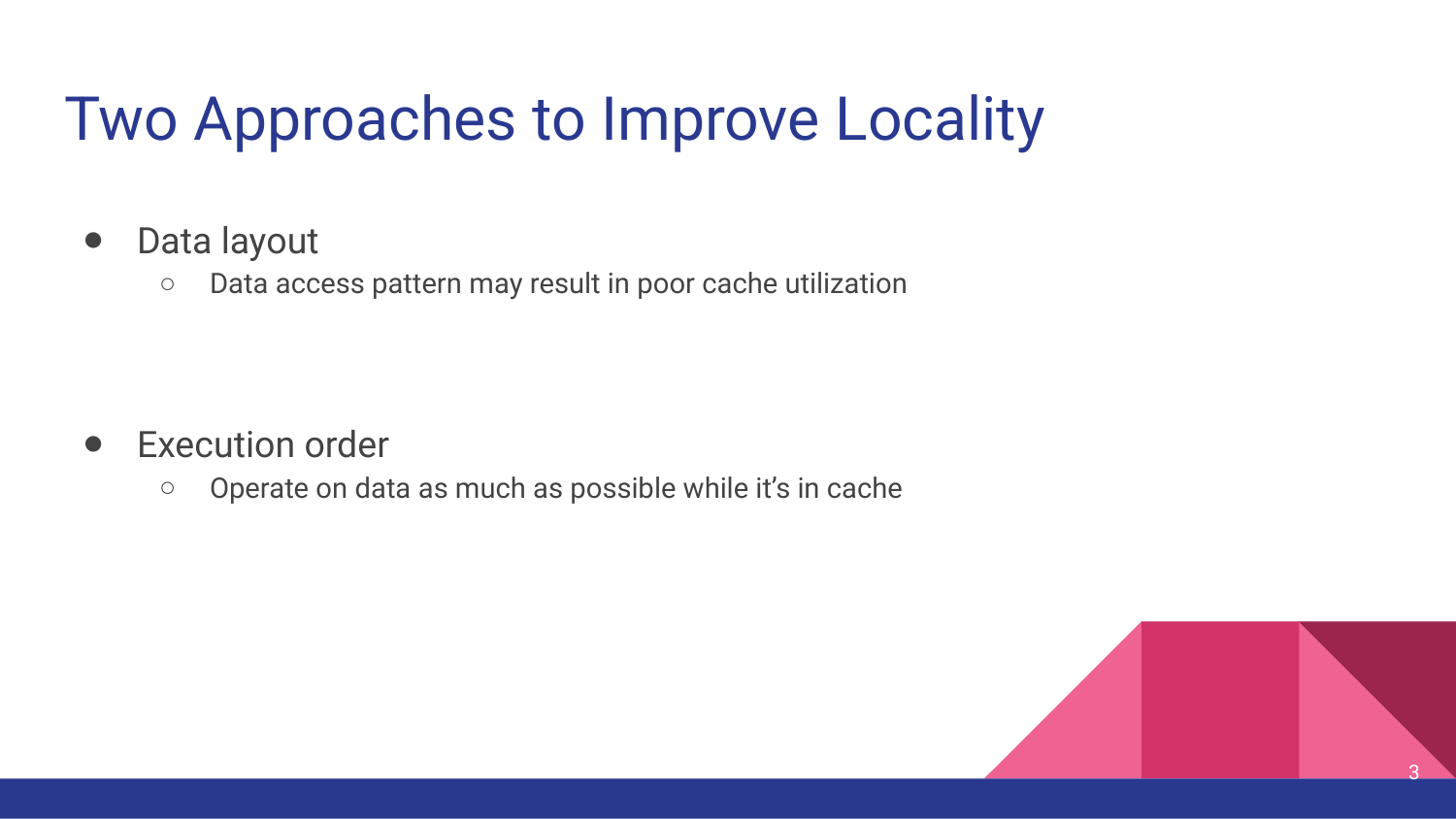

# Two Approaches to Improve Locality
Data layout
Data access pattern may result in poor cache utilization

Execution order
Operate on data as much as possible while it’s in cache
3